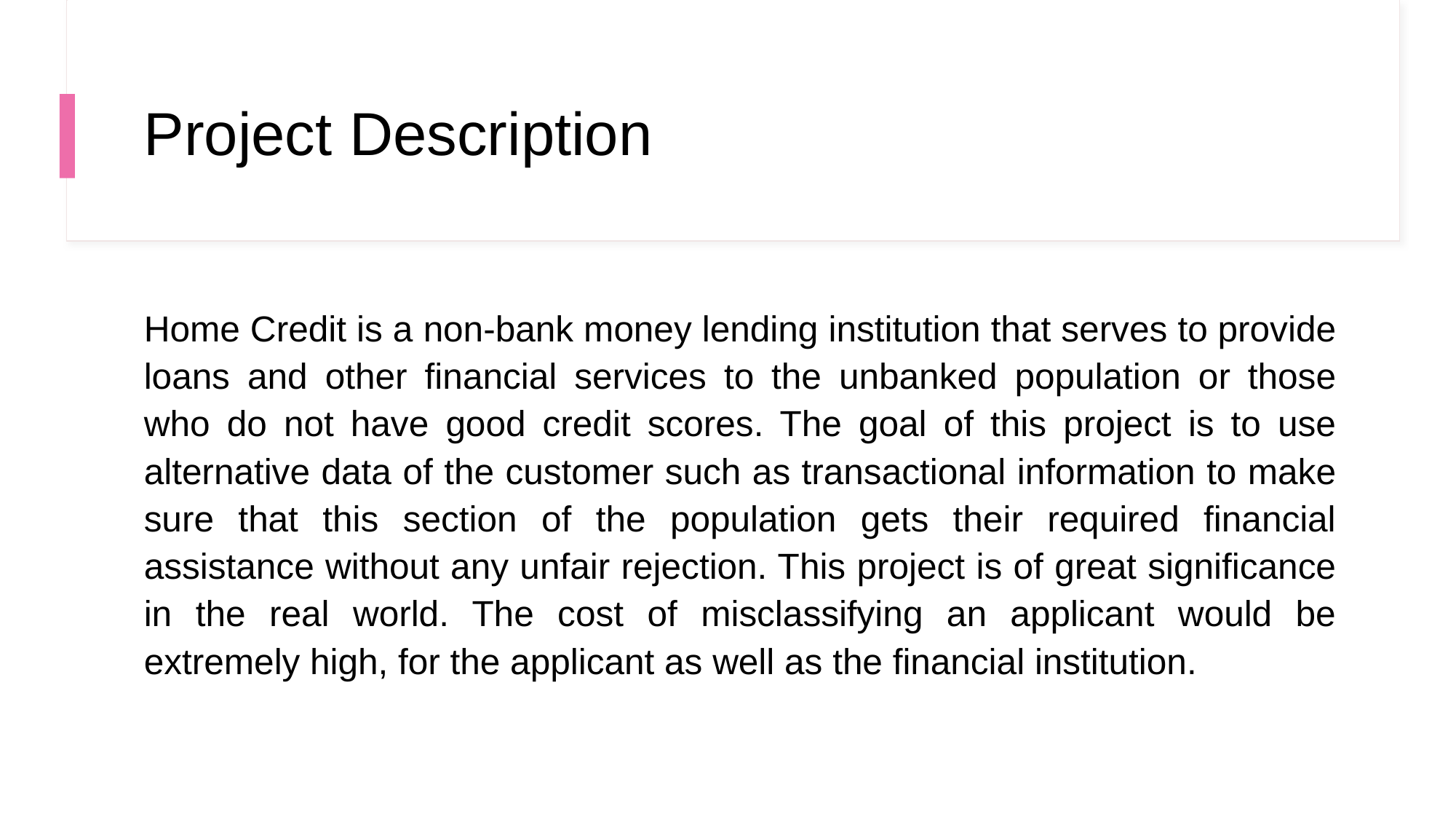

# Project Description
Home Credit is a non-bank money lending institution that serves to provide loans and other financial services to the unbanked population or those who do not have good credit scores. The goal of this project is to use alternative data of the customer such as transactional information to make sure that this section of the population gets their required financial assistance without any unfair rejection. This project is of great significance in the real world. The cost of misclassifying an applicant would be extremely high, for the applicant as well as the financial institution.